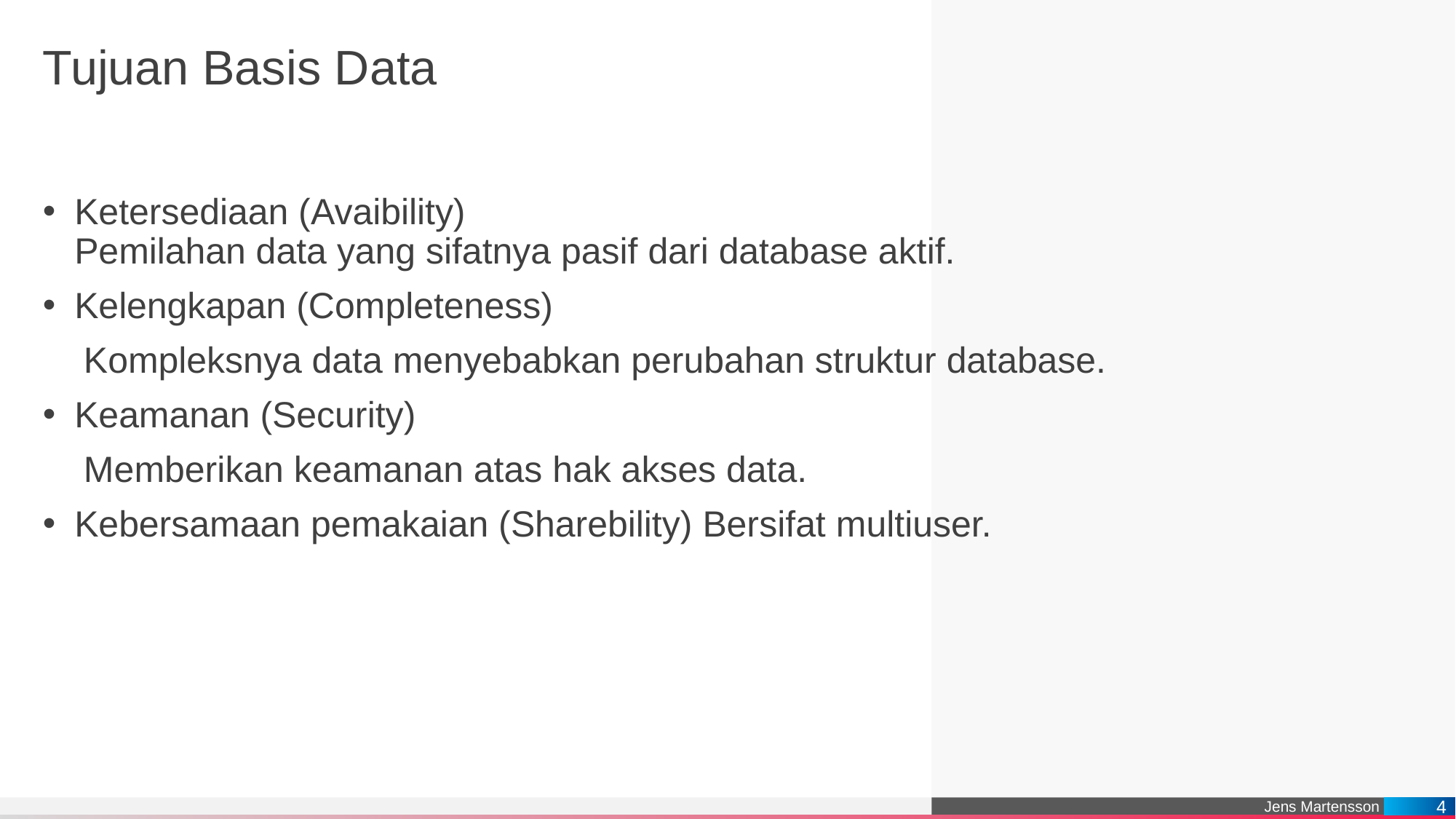

# Tujuan Basis Data
Ketersediaan (Avaibility)
Pemilahan data yang sifatnya pasif dari database aktif.
Kelengkapan (Completeness)
    Kompleksnya data menyebabkan perubahan struktur database.
Keamanan (Security)
    Memberikan keamanan atas hak akses data.
Kebersamaan pemakaian (Sharebility) Bersifat multiuser.

4